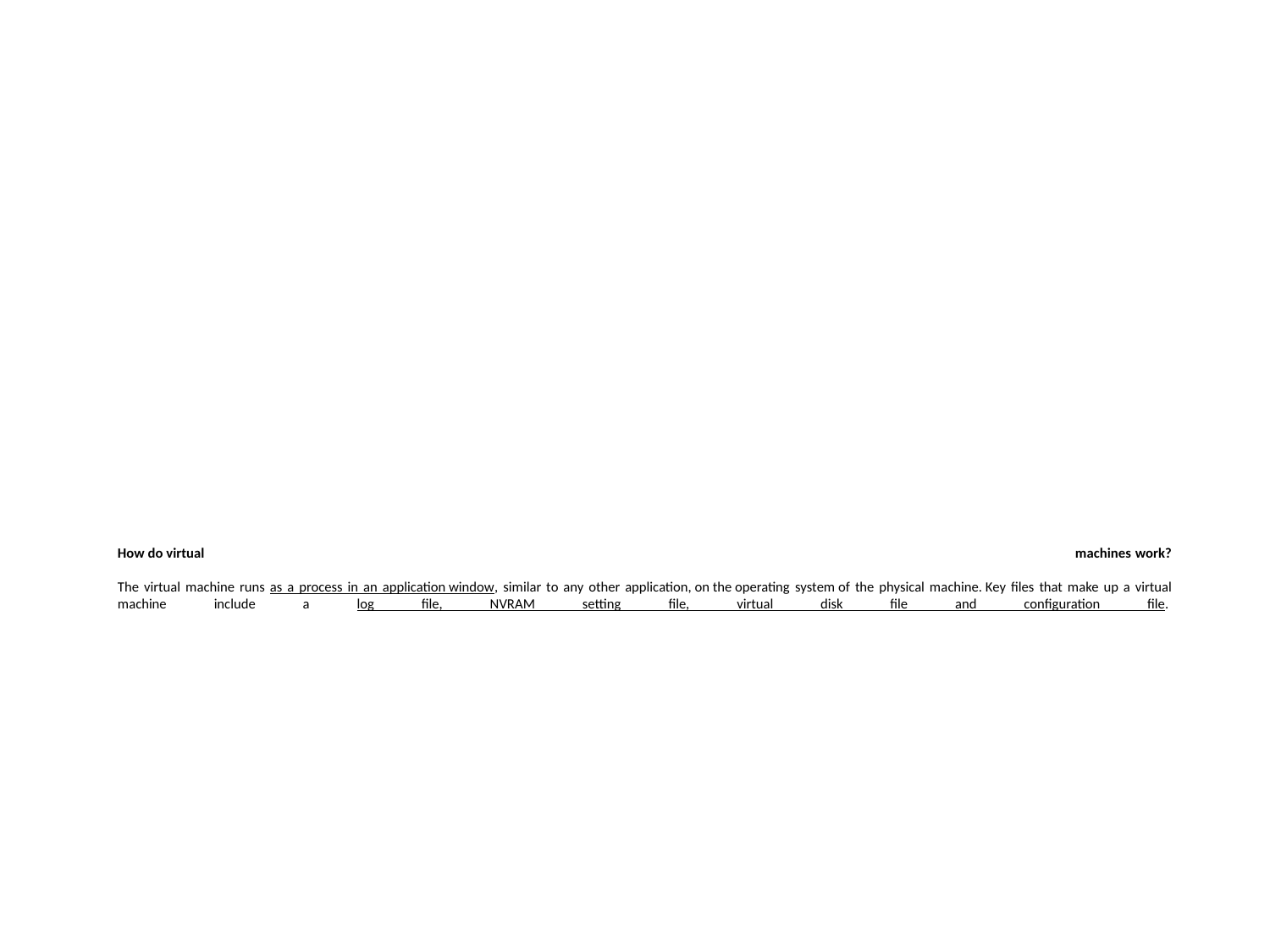

# How do virtual machines work?   The virtual machine runs as a process in an application window, similar to any other application, on the operating system of the physical machine. Key files that make up a virtual machine include a log file, NVRAM setting file, virtual disk file and configuration file.